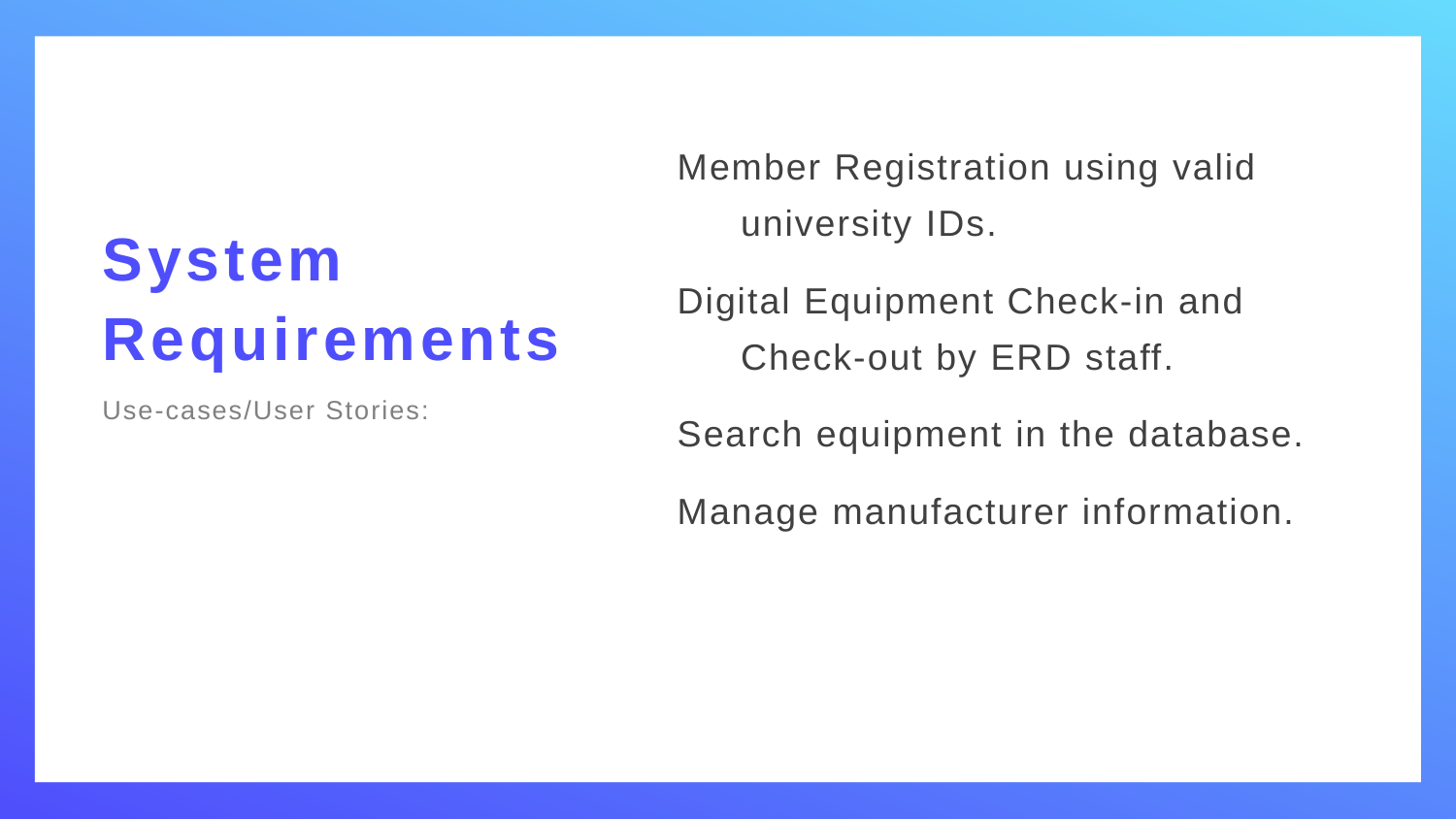

System Requirements
Member Registration using valid university IDs.
Digital Equipment Check-in and Check-out by ERD staff.
Search equipment in the database.
Manage manufacturer information.
Use-cases/User Stories: